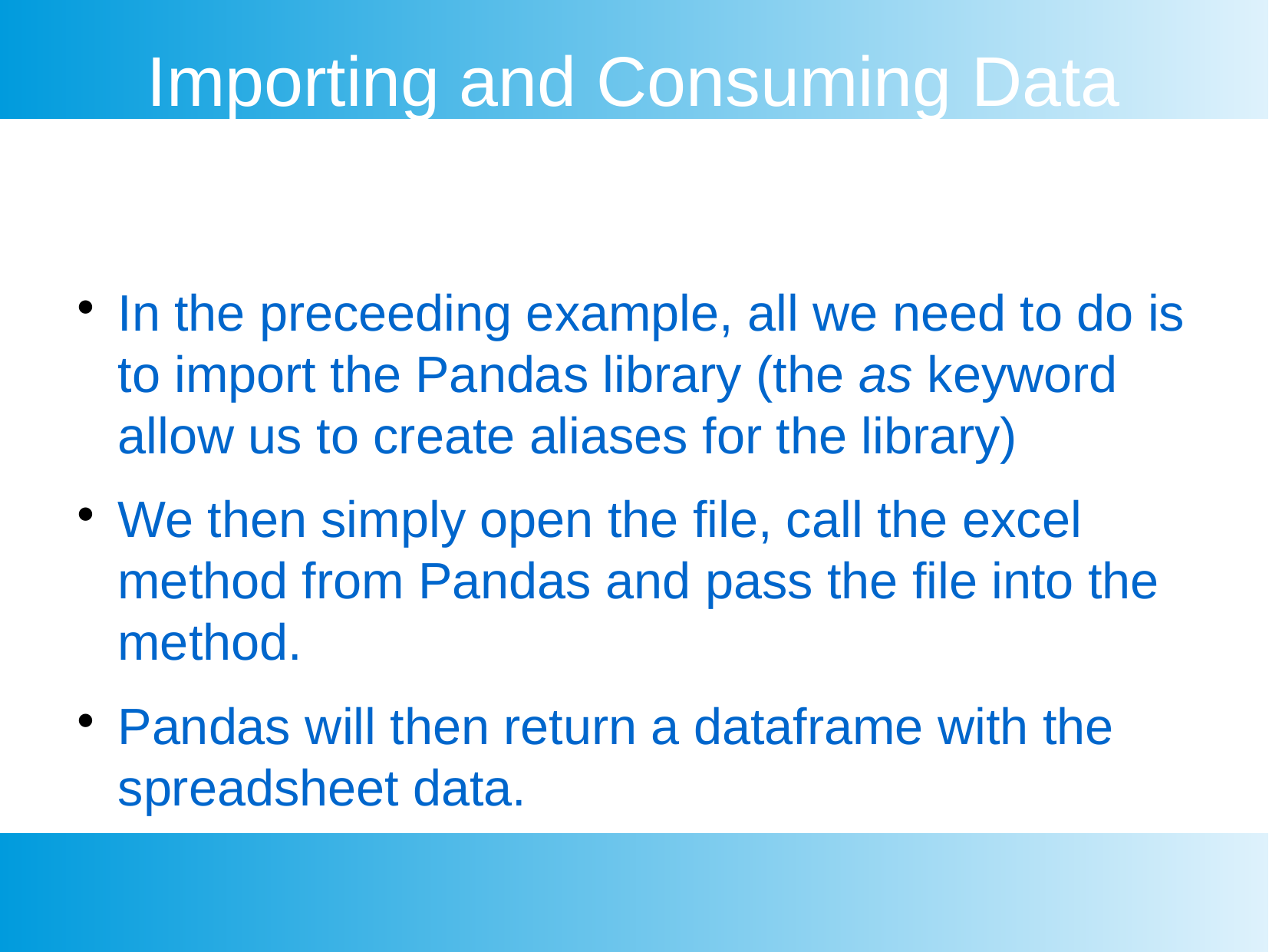

Importing and Consuming Data

In the preceeding example, all we need to do is to import the Pandas library (the as keyword allow us to create aliases for the library)
We then simply open the file, call the excel method from Pandas and pass the file into the method.
Pandas will then return a dataframe with the spreadsheet data.